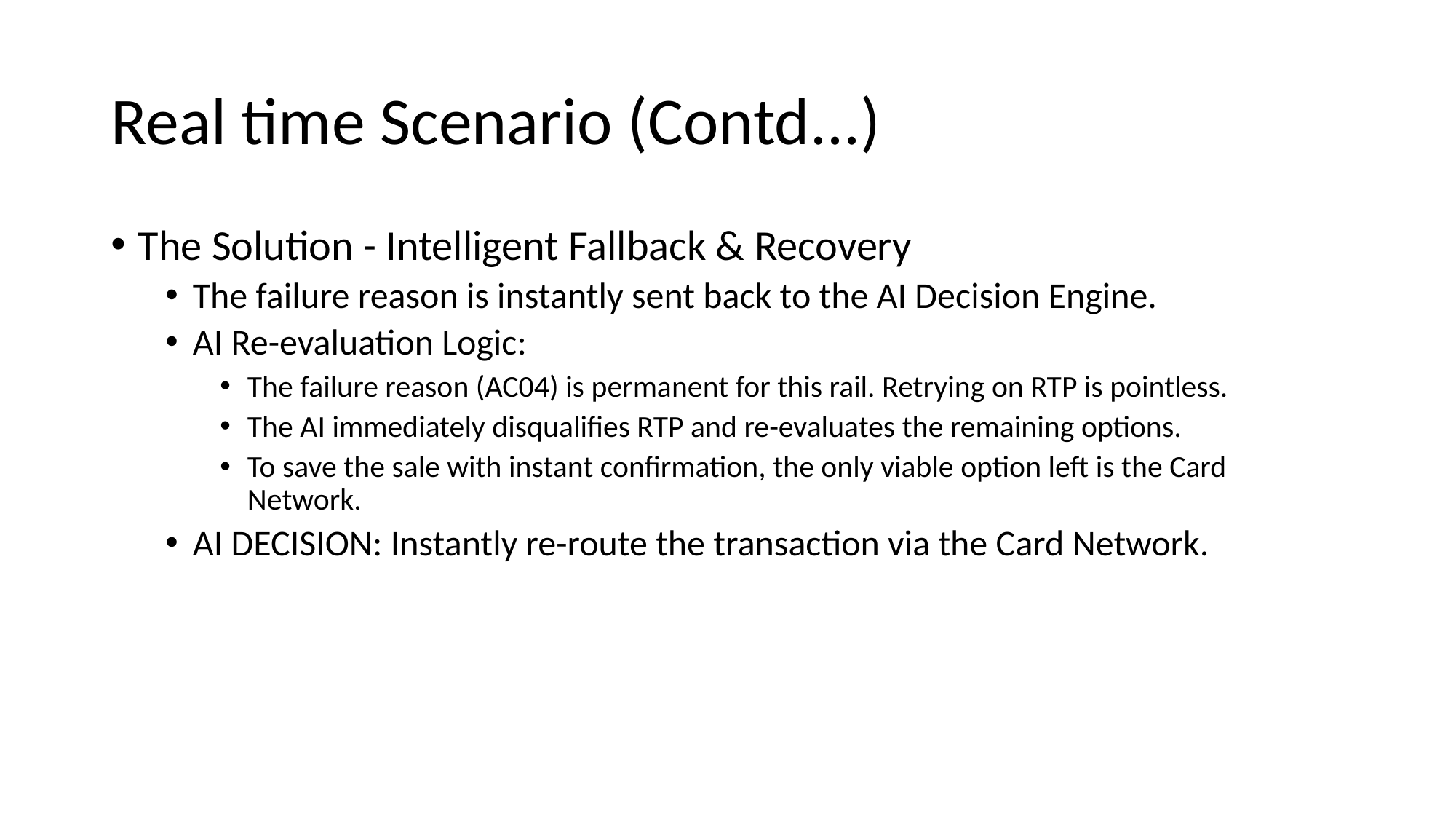

# Real time Scenario (Contd...)
The Solution - Intelligent Fallback & Recovery
The failure reason is instantly sent back to the AI Decision Engine.
AI Re-evaluation Logic:
The failure reason (AC04) is permanent for this rail. Retrying on RTP is pointless.
The AI immediately disqualifies RTP and re-evaluates the remaining options.
To save the sale with instant confirmation, the only viable option left is the Card Network.
AI DECISION: Instantly re-route the transaction via the Card Network.